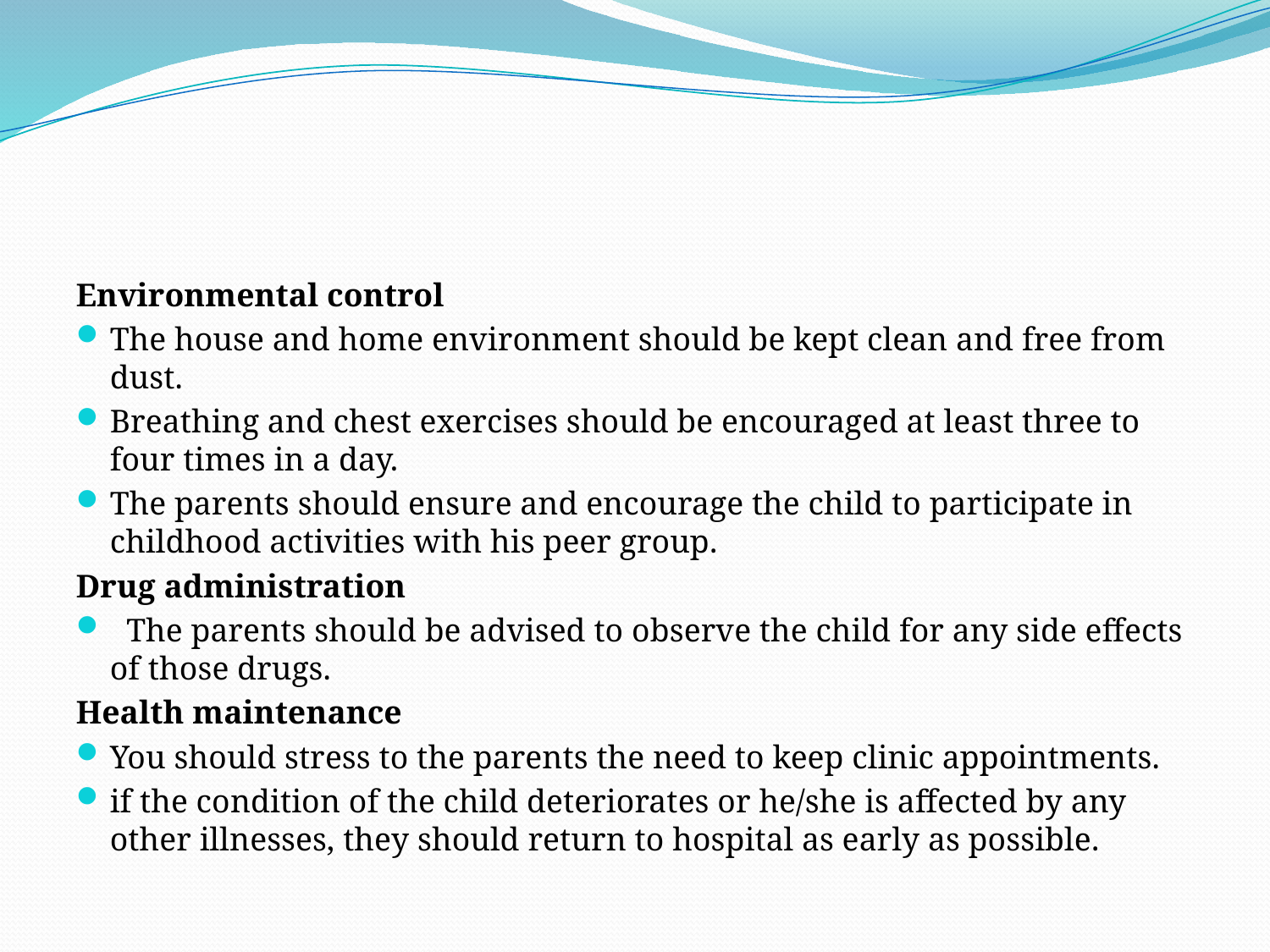

#
Environmental control
The house and home environment should be kept clean and free from dust.
Breathing and chest exercises should be encouraged at least three to four times in a day.
The parents should ensure and encourage the child to participate in childhood activities with his peer group.
Drug administration
  The parents should be advised to observe the child for any side effects of those drugs.
Health maintenance
You should stress to the parents the need to keep clinic appointments.
if the condition of the child deteriorates or he/she is affected by any other illnesses, they should return to hospital as early as possible.